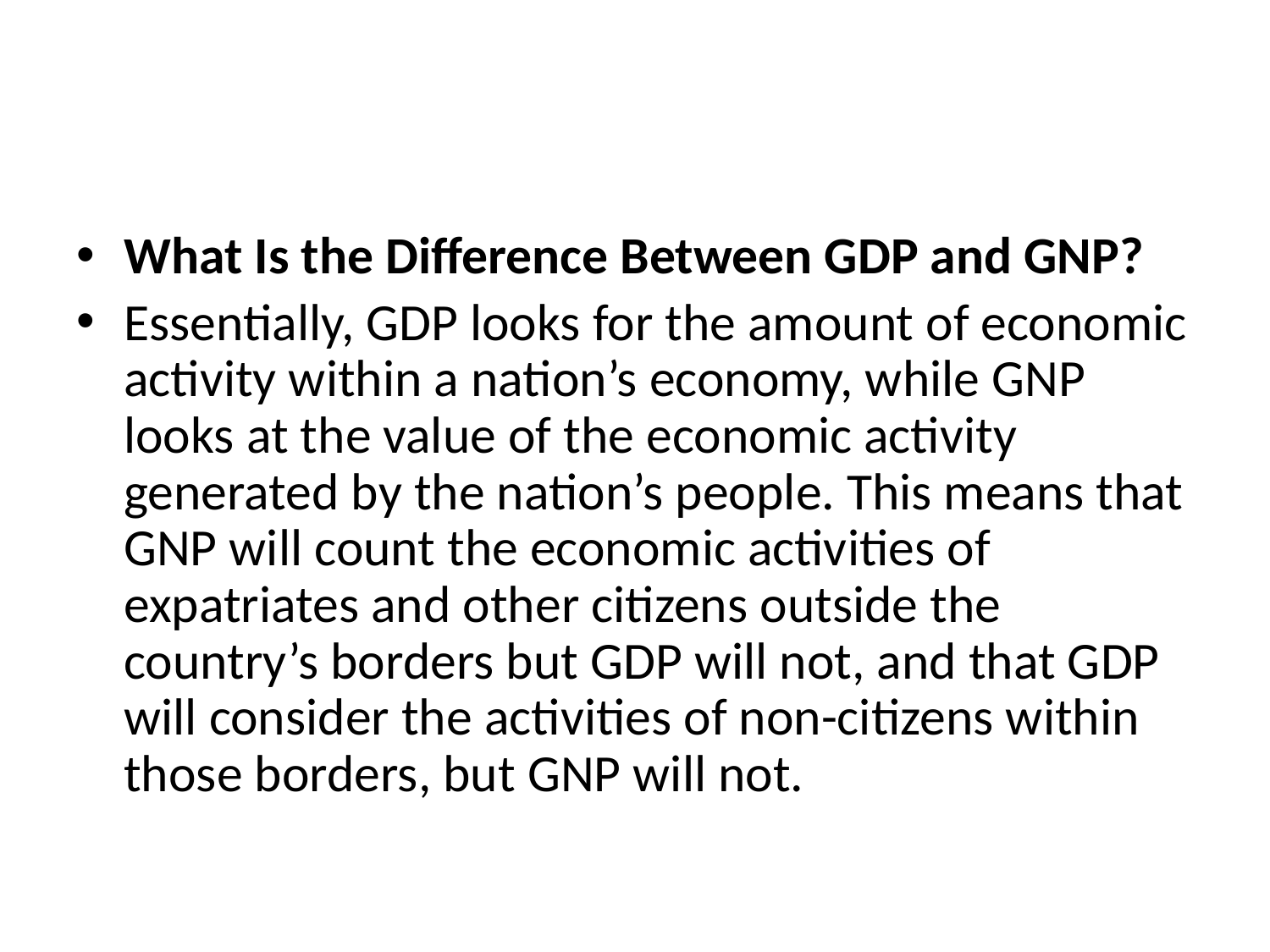

#
What Is the Difference Between GDP and GNP?
Essentially, GDP looks for the amount of economic activity within a nation’s economy, while GNP looks at the value of the economic activity generated by the nation’s people. This means that GNP will count the economic activities of expatriates and other citizens outside the country’s borders but GDP will not, and that GDP will consider the activities of non-citizens within those borders, but GNP will not.